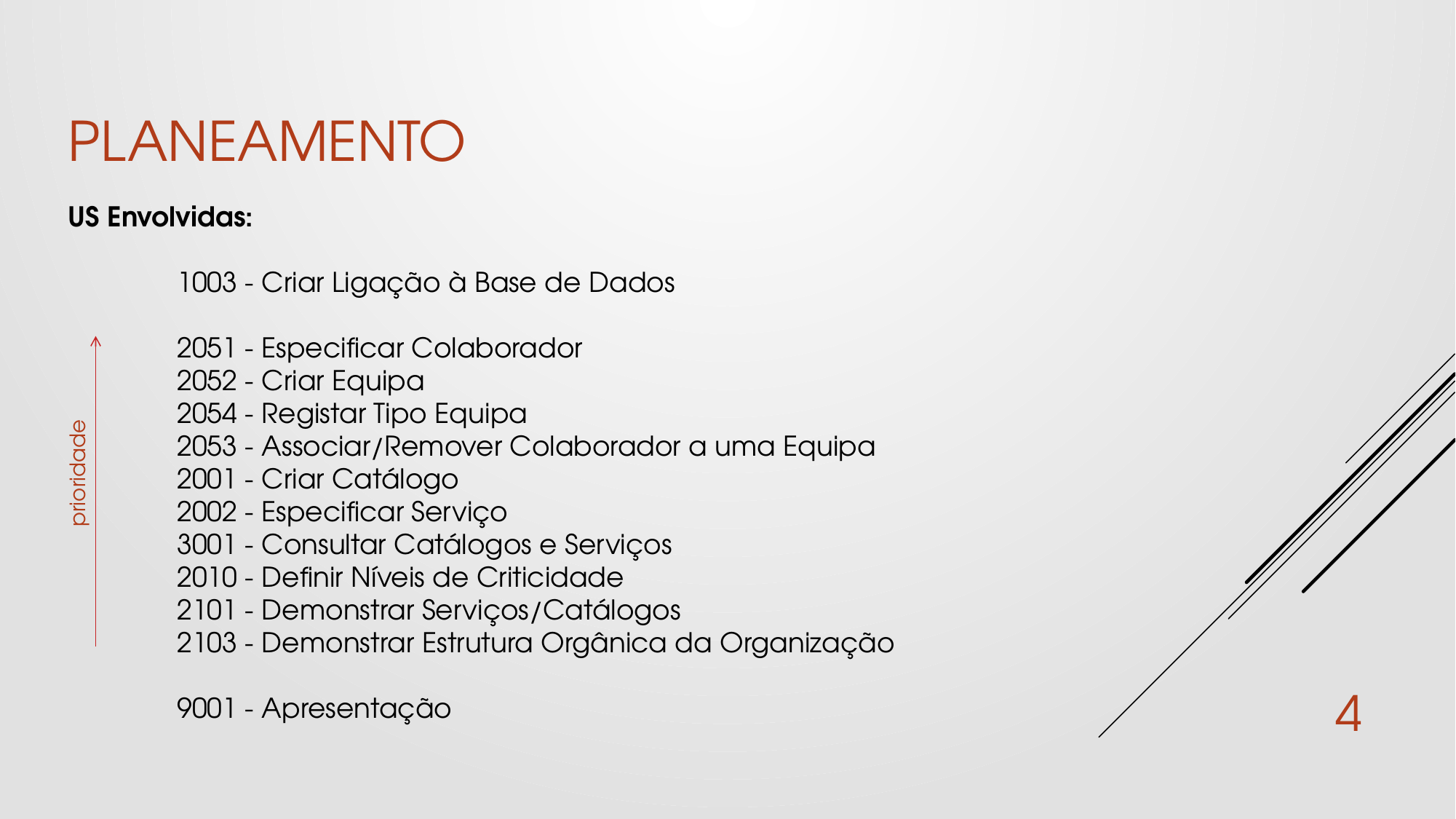

# Planeamento
US Envolvidas:

	1003 - Criar Ligação à Base de Dados

	2051 - Especificar Colaborador
	2052 - Criar Equipa
	2054 - Registar Tipo Equipa
	2053 - Associar/Remover Colaborador a uma Equipa
	2001 - Criar Catálogo
	2002 - Especificar Serviço
	3001 - Consultar Catálogos e Serviços
	2010 - Definir Níveis de Criticidade
	2101 - Demonstrar Serviços/Catálogos
	2103 - Demonstrar Estrutura Orgânica da Organização

	9001 - Apresentação
prioridade
4